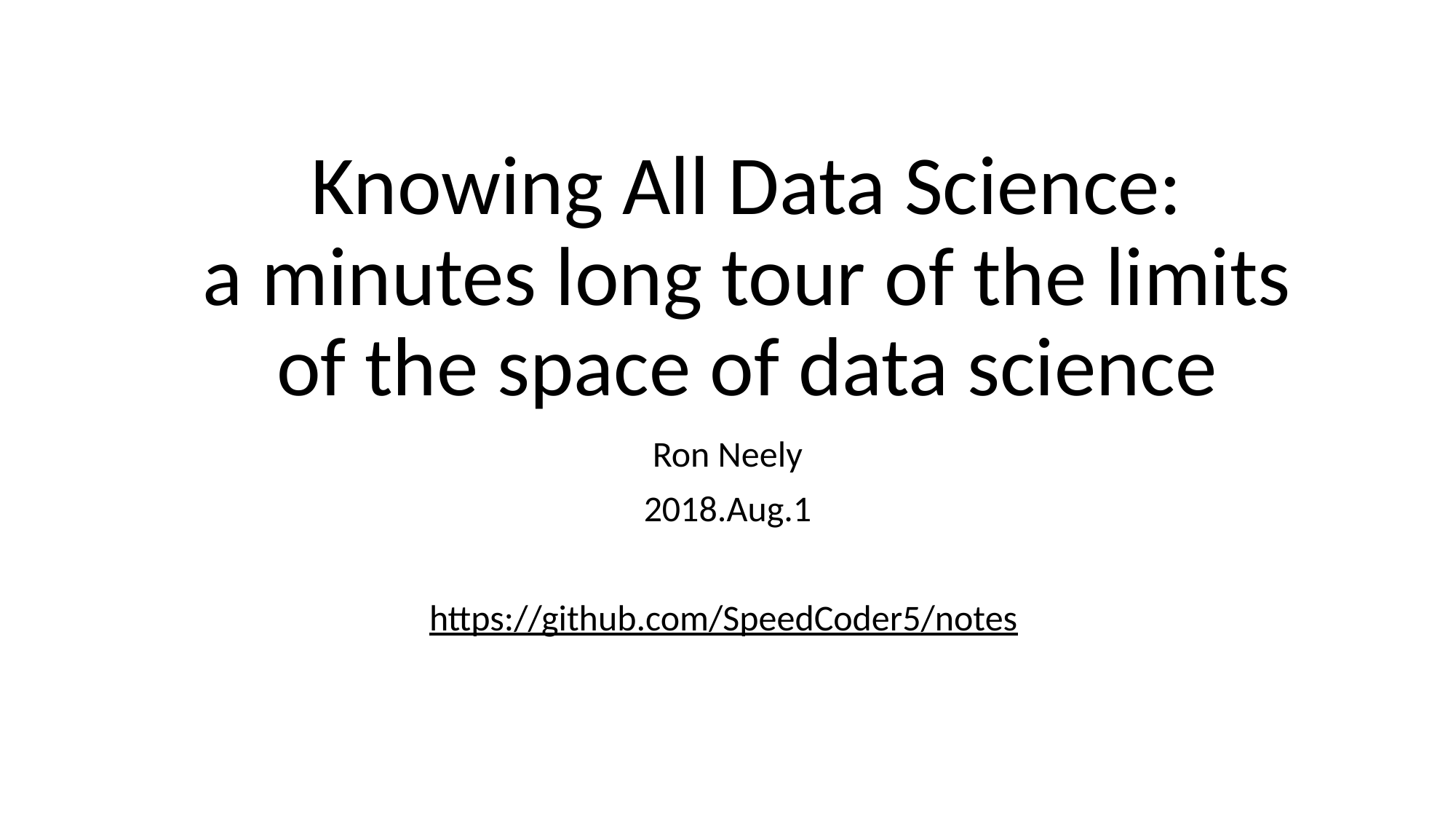

# Knowing All Data Science: a minutes long tour of the limits of the space of data science
Ron Neely
2018.Aug.1

https://github.com/SpeedCoder5/notes